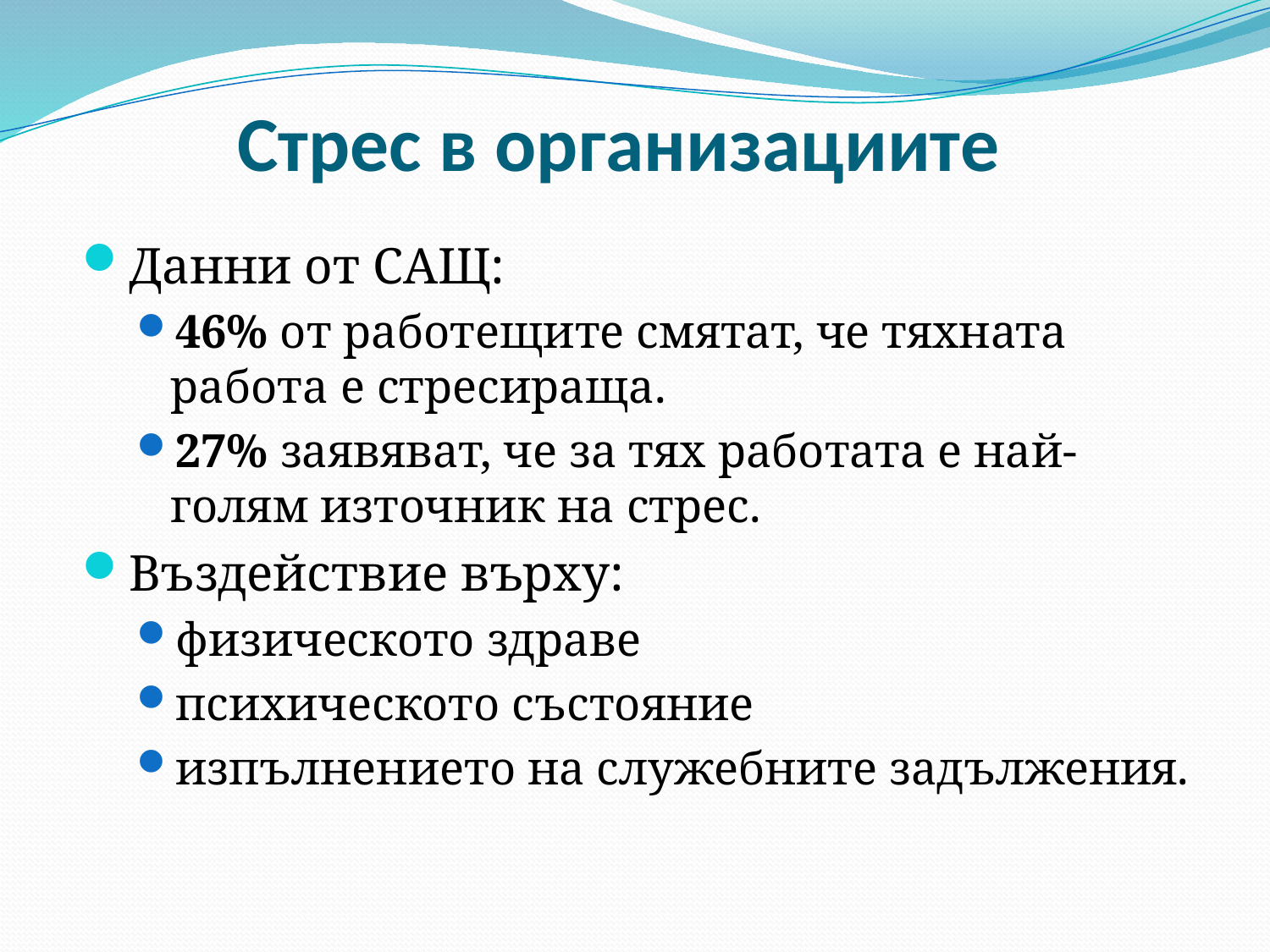

# Стрес в организациите
Данни от САЩ:
46% от работещите смятат, че тяхната работа е стресираща.
27% заявяват, че за тях работата е най-голям източник на стрес.
Въздействие върху:
физическото здраве
психическото състояние
изпълнението на служебните задължения.